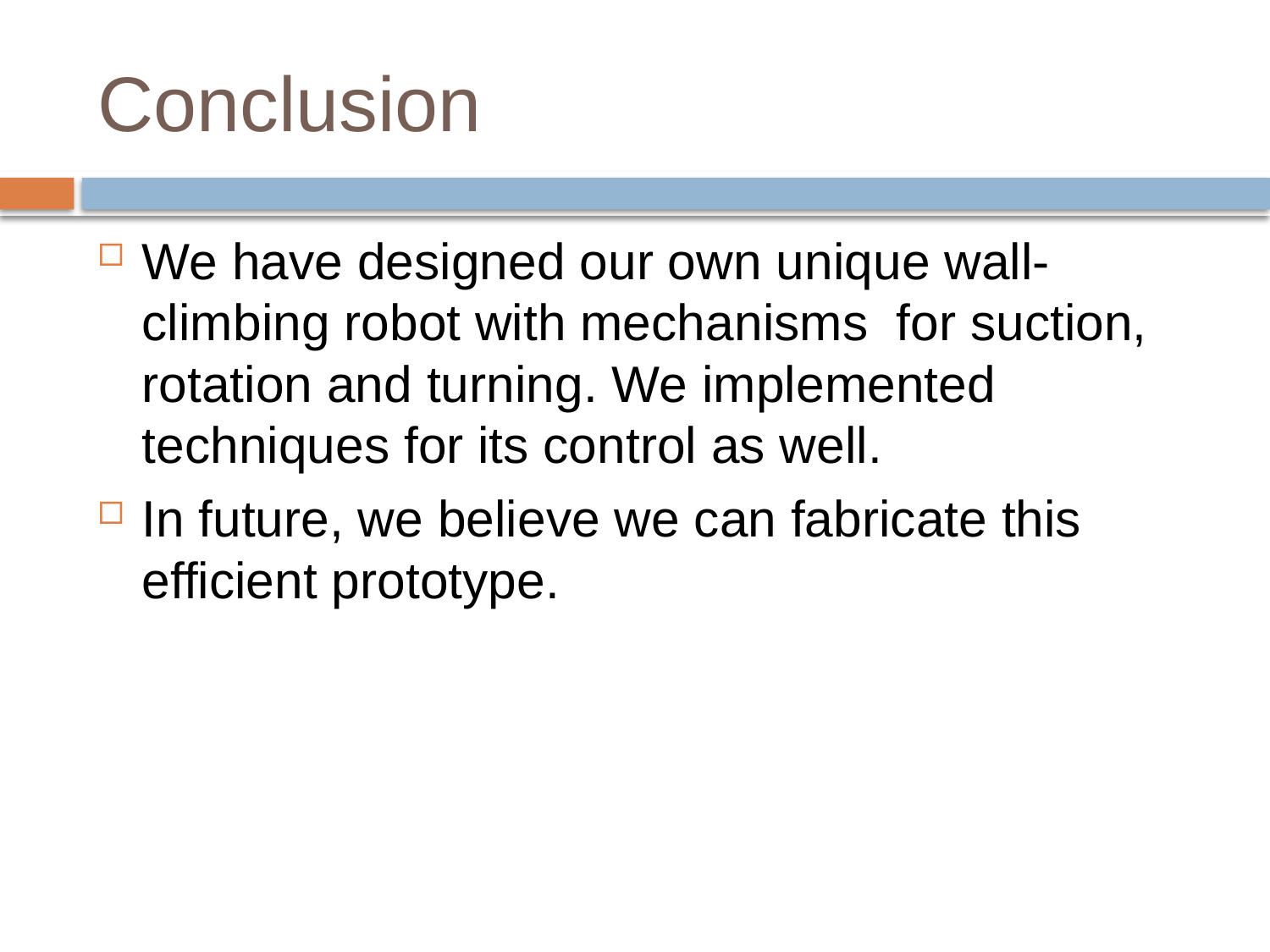

# Conclusion
We have designed our own unique wall-climbing robot with mechanisms  for suction, rotation and turning. We implemented techniques for its control as well.
In future, we believe we can fabricate this efficient prototype.